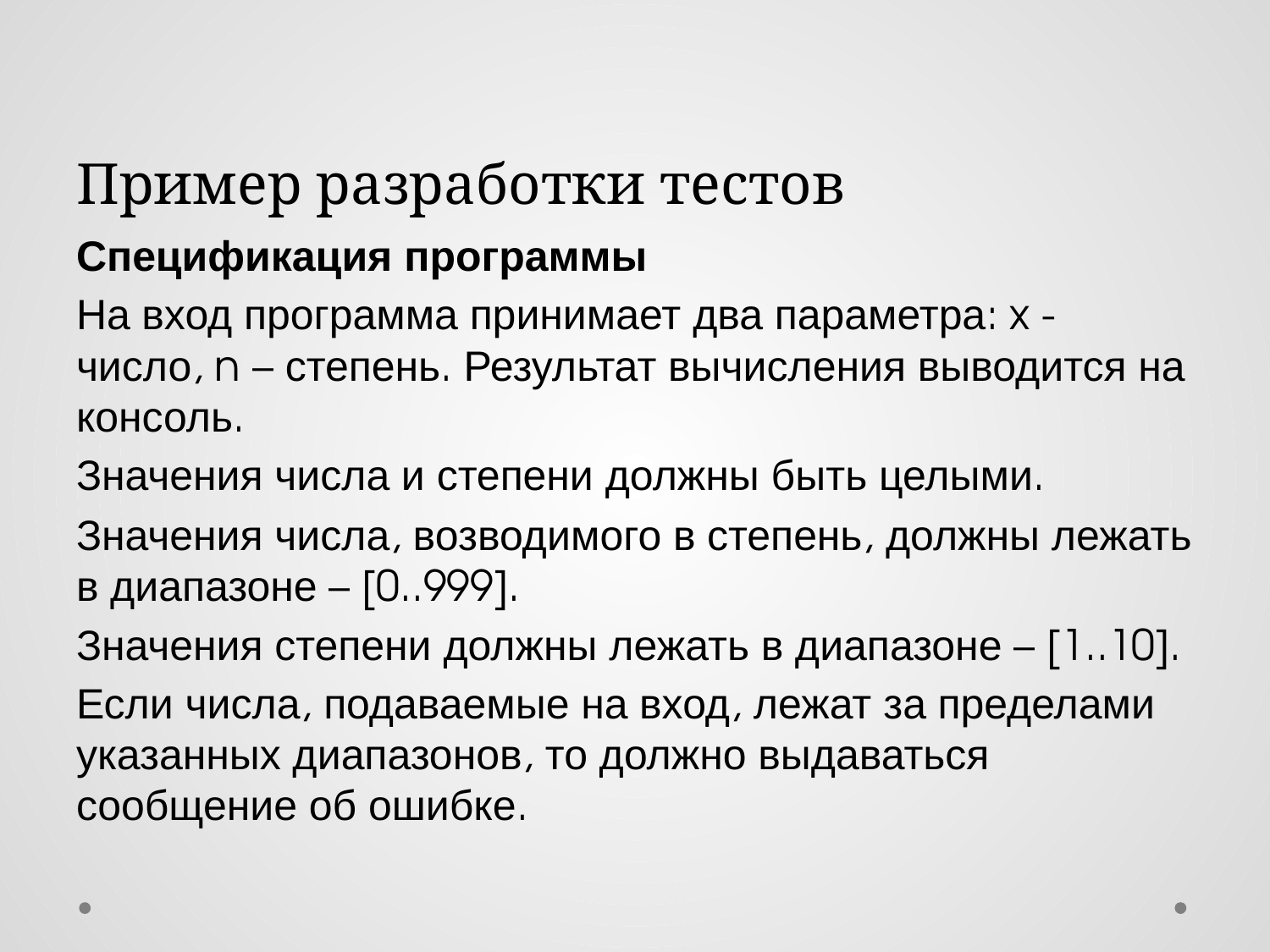

# Пример разработки тестов
Спецификация программы
На вход программа принимает два параметра: x - число, n – степень. Результат вычисления выводится на консоль.
Значения числа и степени должны быть целыми.
Значения числа, возводимого в степень, должны лежать в диапазоне – [0..999].
Значения степени должны лежать в диапазоне – [1..10].
Если числа, подаваемые на вход, лежат за пределами указанных диапазонов, то должно выдаваться сообщение об ошибке.